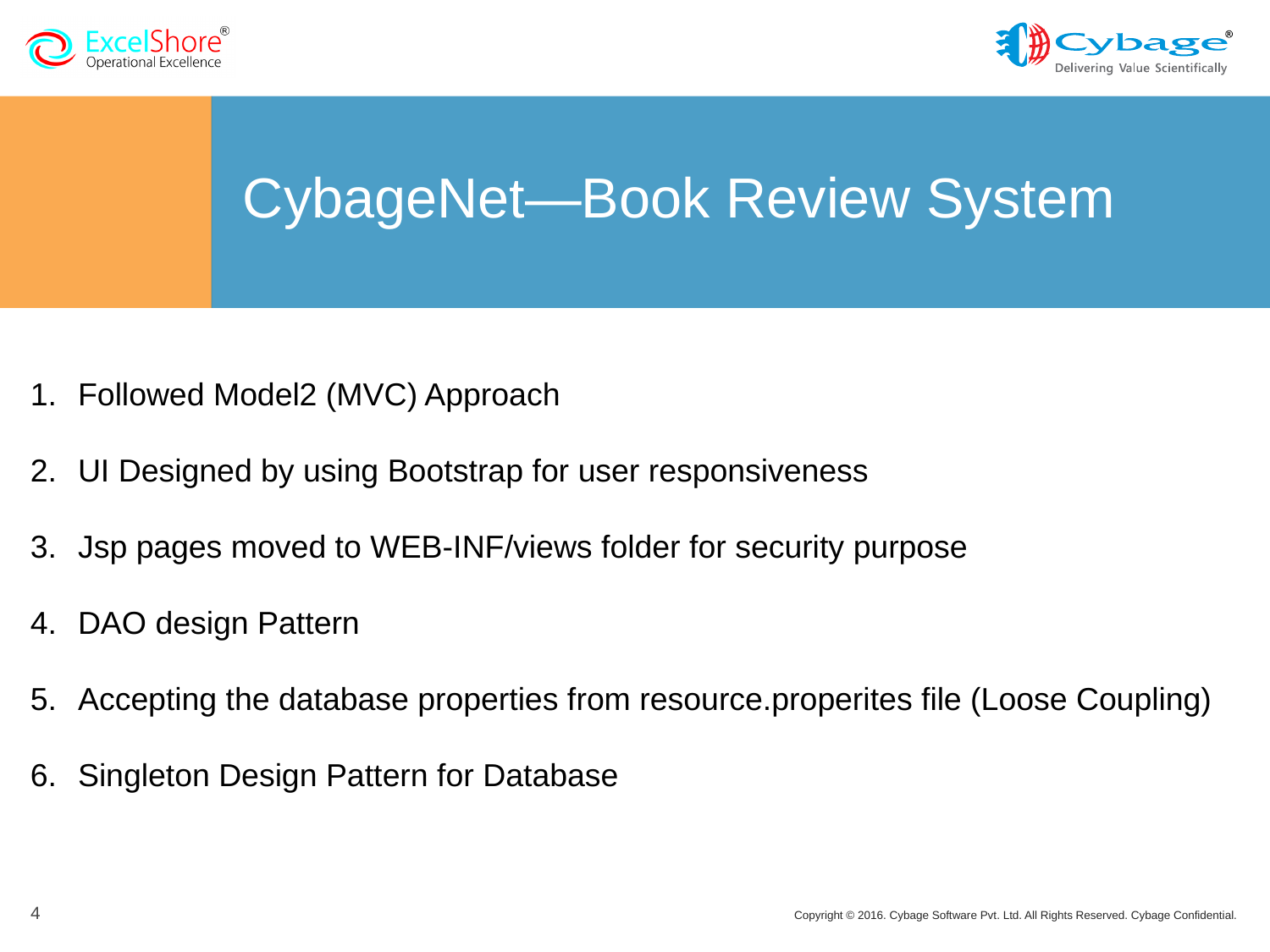

# CybageNet—Book Review System

Followed Model2 (MVC) Approach

UI Designed by using Bootstrap for user responsiveness

Jsp pages moved to WEB-INF/views folder for security purpose

DAO design Pattern

Accepting the database properties from resource.properites file (Loose Coupling)

Singleton Design Pattern for Database

4